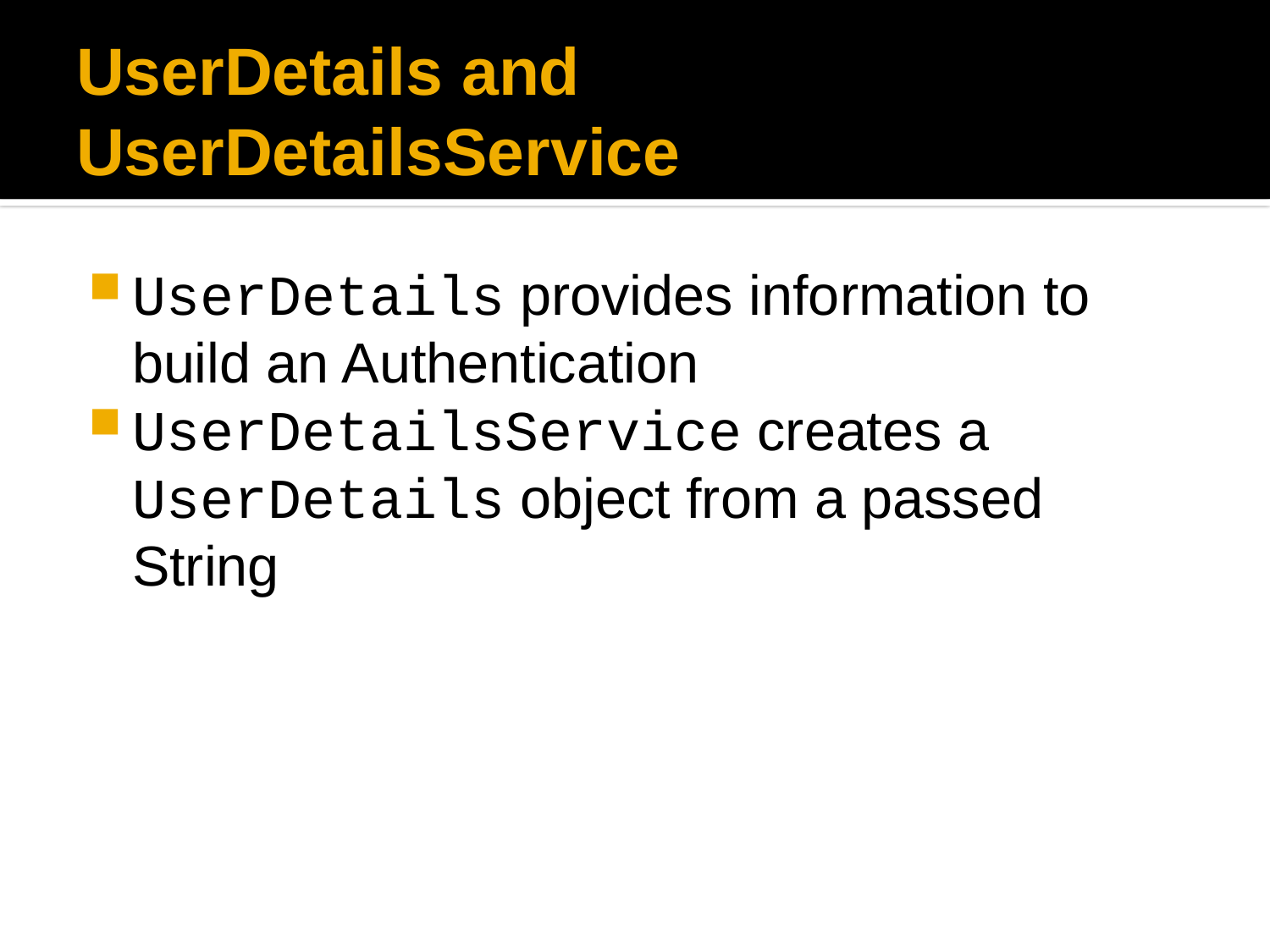

# UserDetails and UserDetailsService
UserDetails provides information to build an Authentication
UserDetailsService creates a UserDetails object from a passed String